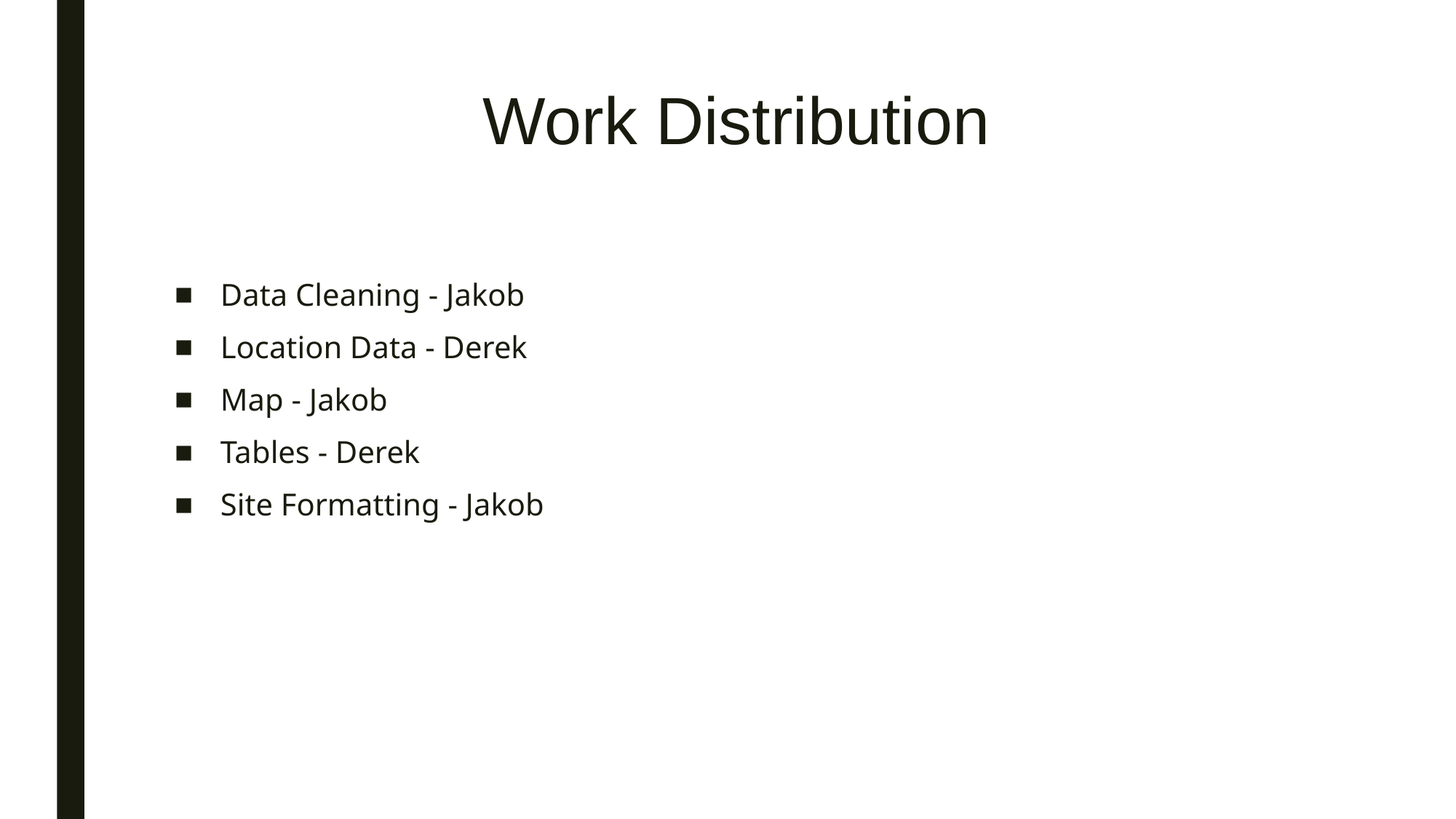

# Work Distribution
Data Cleaning - Jakob
Location Data - Derek
Map - Jakob
Tables - Derek
Site Formatting - Jakob